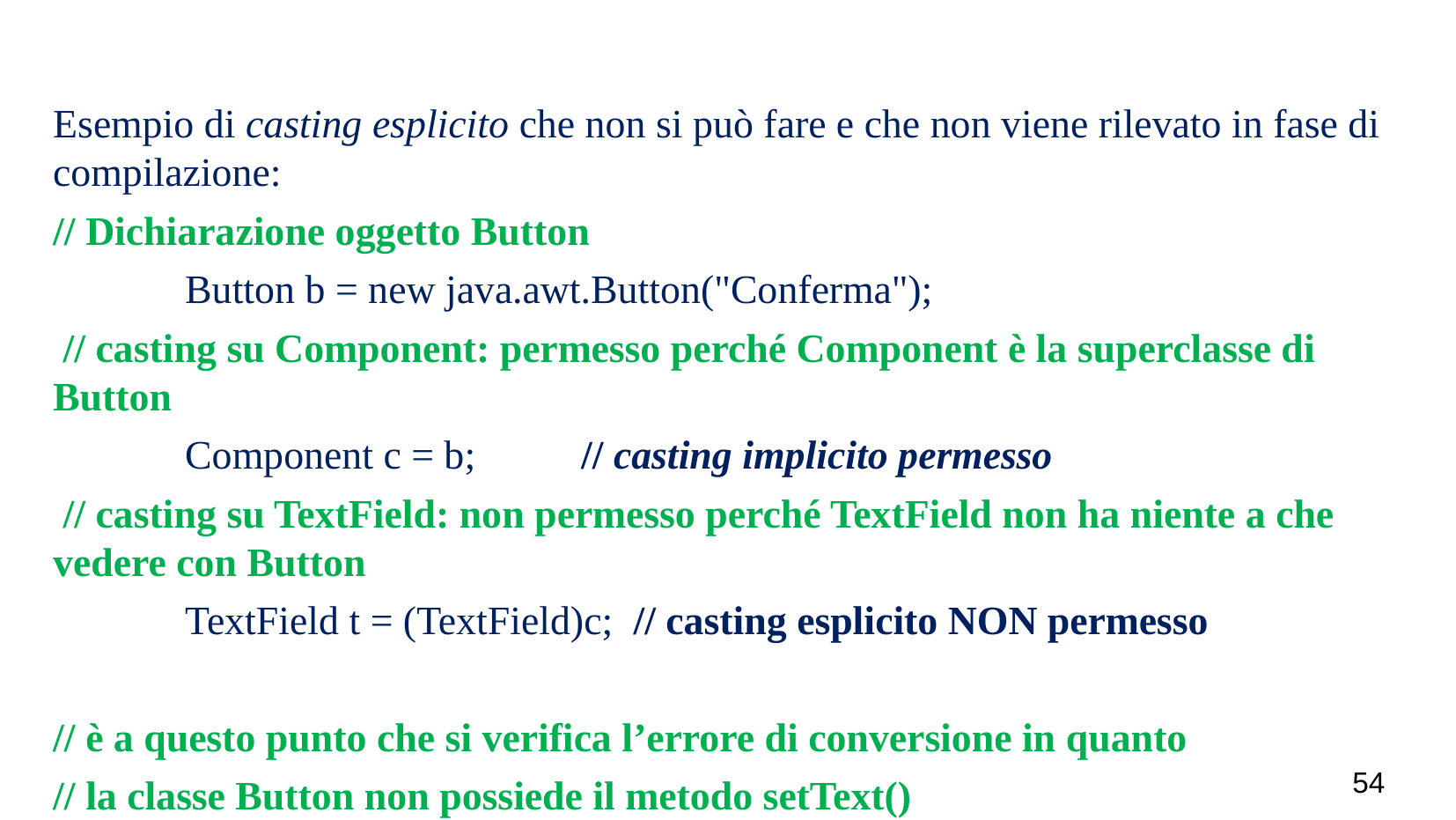

Esempio di casting esplicito che non si può fare e che non viene rilevato in fase di compilazione:
// Dichiarazione oggetto Button
	Button b = new java.awt.Button("Conferma");
 // casting su Component: permesso perché Component è la superclasse di Button
	Component c = b; 	// casting implicito permesso
 // casting su TextField: non permesso perché TextField non ha niente a che vedere con Button
	TextField t = (TextField)c;  // casting esplicito NON permesso

// è a questo punto che si verifica l’errore di conversione in quanto
// la classe Button non possiede il metodo setText()
	t.setText("testo");		// ERRORE!!!

54